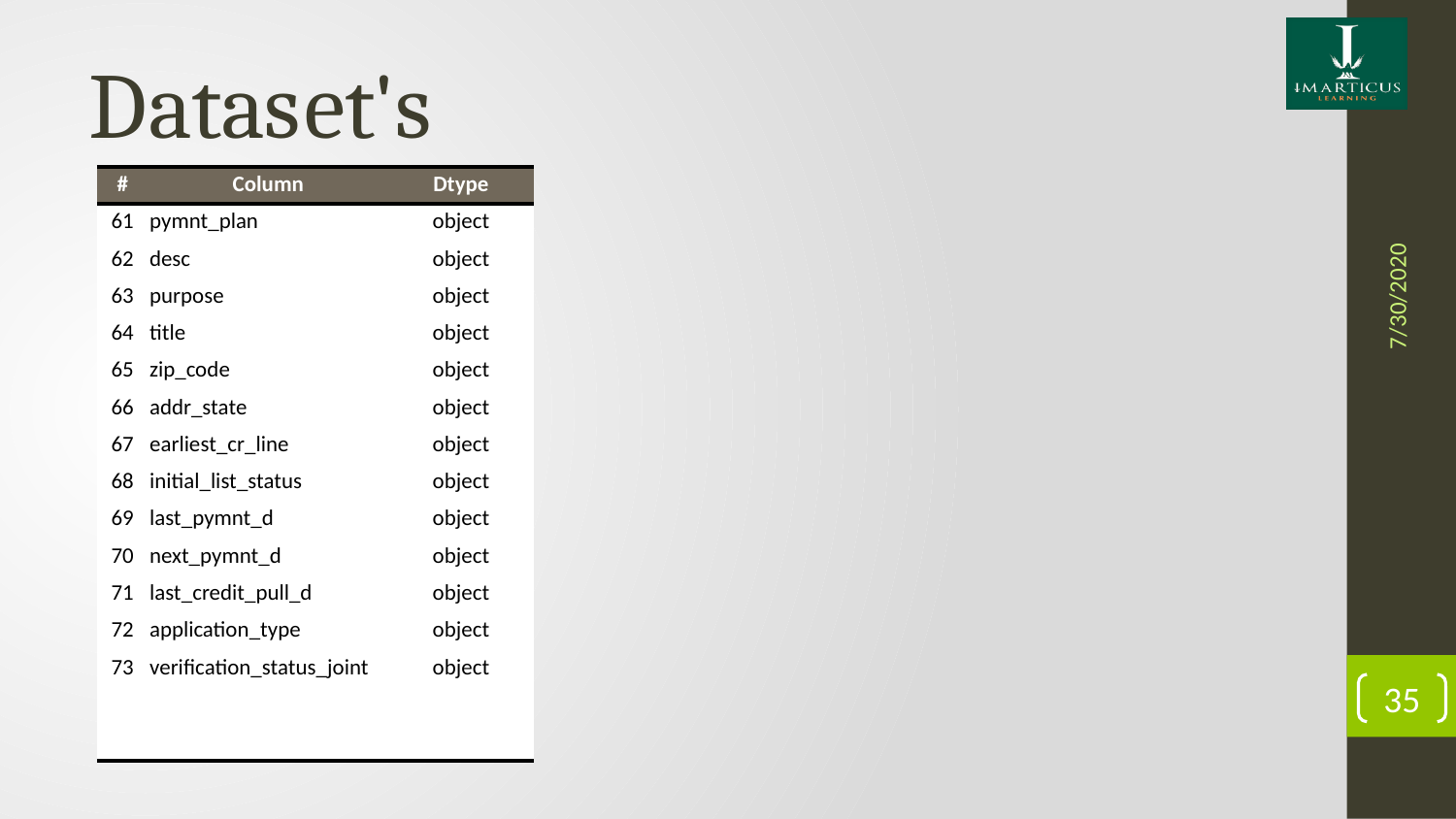

# Dataset's
| # | Column | Dtype |
| --- | --- | --- |
| 61 | pymnt\_plan | object |
| 62 | desc | object |
| 63 | purpose | object |
| 64 | title | object |
| 65 | zip\_code | object |
| 66 | addr\_state | object |
| 67 | earliest\_cr\_line | object |
| 68 | initial\_list\_status | object |
| 69 | last\_pymnt\_d | object |
| 70 | next\_pymnt\_d | object |
| 71 | last\_credit\_pull\_d | object |
| 72 | application\_type | object |
| 73 | verification\_status\_joint | object |
|  |  |  |
|  |  |  |
7/30/2020

35